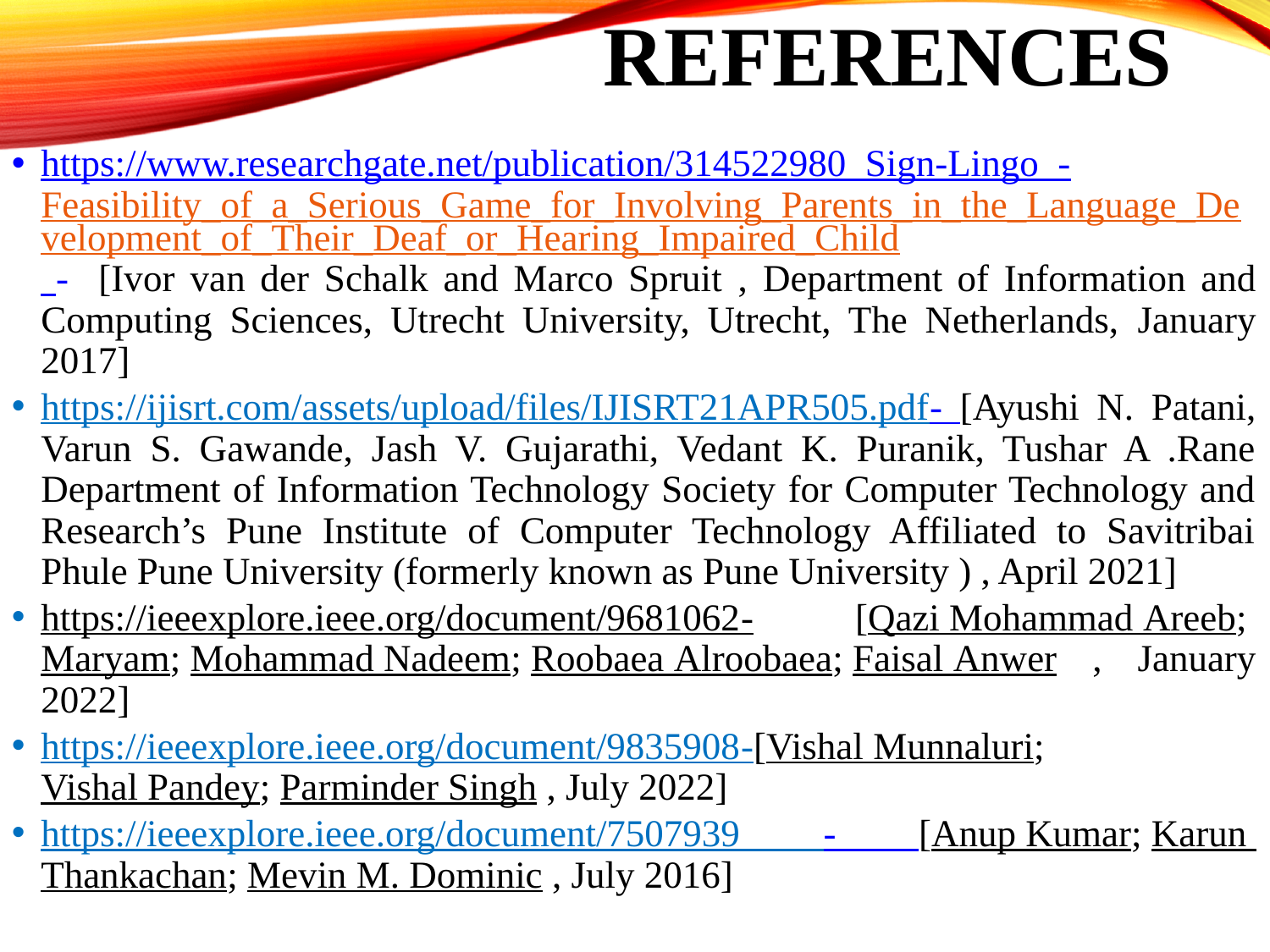

# References
https://www.researchgate.net/publication/314522980_Sign-Lingo_-Feasibility_of_a_Serious_Game_for_Involving_Parents_in_the_Language_Development_of_Their_Deaf_or_Hearing_Impaired_Child -  [Ivor van der Schalk and Marco Spruit , Department of Information and Computing Sciences, Utrecht University, Utrecht, The Netherlands, January 2017]
https://ijisrt.com/assets/upload/files/IJISRT21APR505.pdf- [Ayushi N. Patani, Varun S. Gawande, Jash V. Gujarathi, Vedant K. Puranik, Tushar A .Rane Department of Information Technology Society for Computer Technology and Research’s Pune Institute of Computer Technology Affiliated to Savitribai Phule Pune University (formerly known as Pune University ) , April 2021]
https://ieeexplore.ieee.org/document/9681062- [Qazi Mohammad Areeb; Maryam; Mohammad Nadeem; Roobaea Alroobaea; Faisal Anwer , January 2022]
https://ieeexplore.ieee.org/document/9835908-[Vishal Munnaluri; Vishal Pandey; Parminder Singh , July 2022]
https://ieeexplore.ieee.org/document/7507939 - [Anup Kumar; Karun Thankachan; Mevin M. Dominic , July 2016]